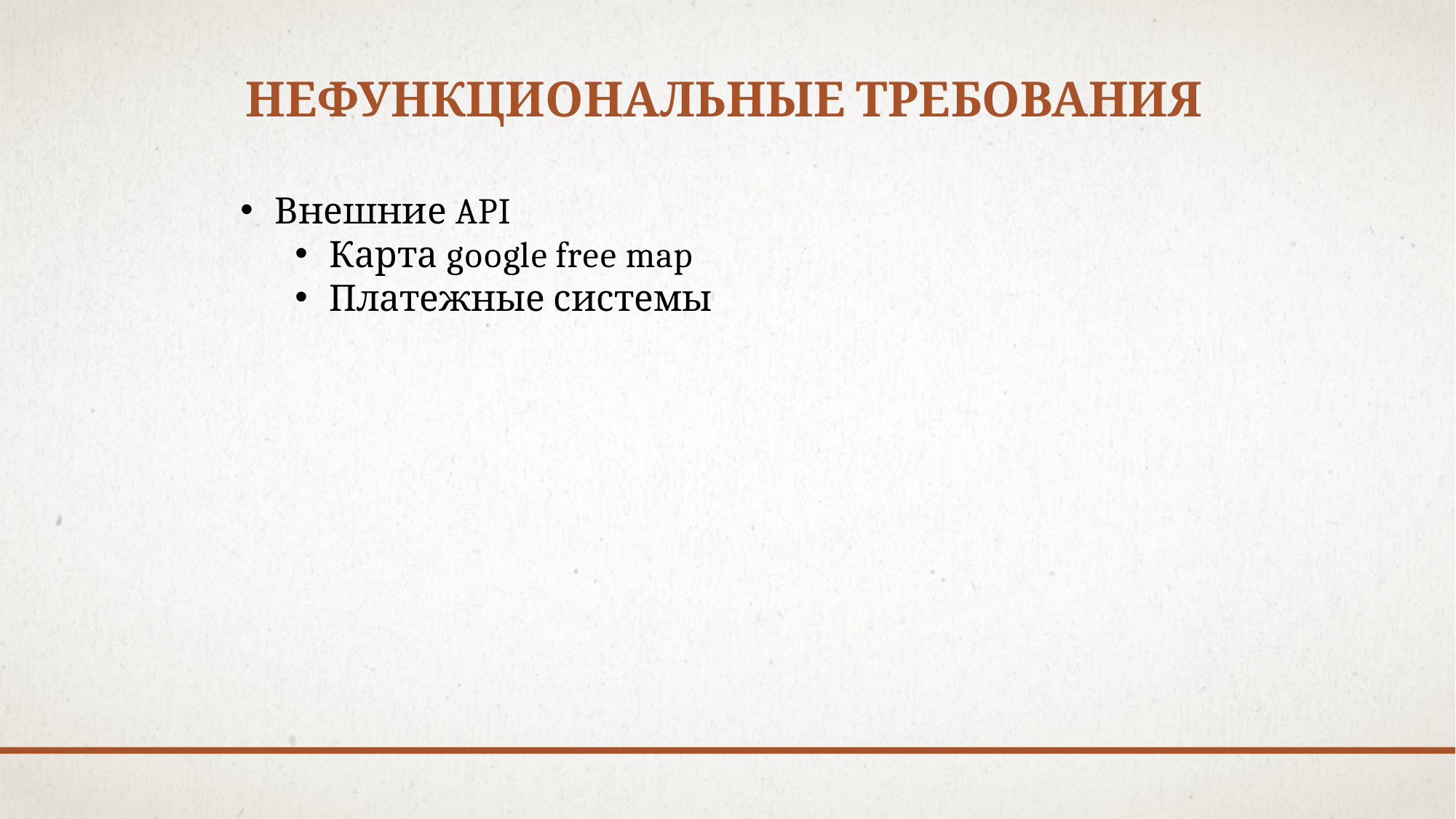

# Нефункциональные требования
Внешние API
Карта google free map
Платежные системы